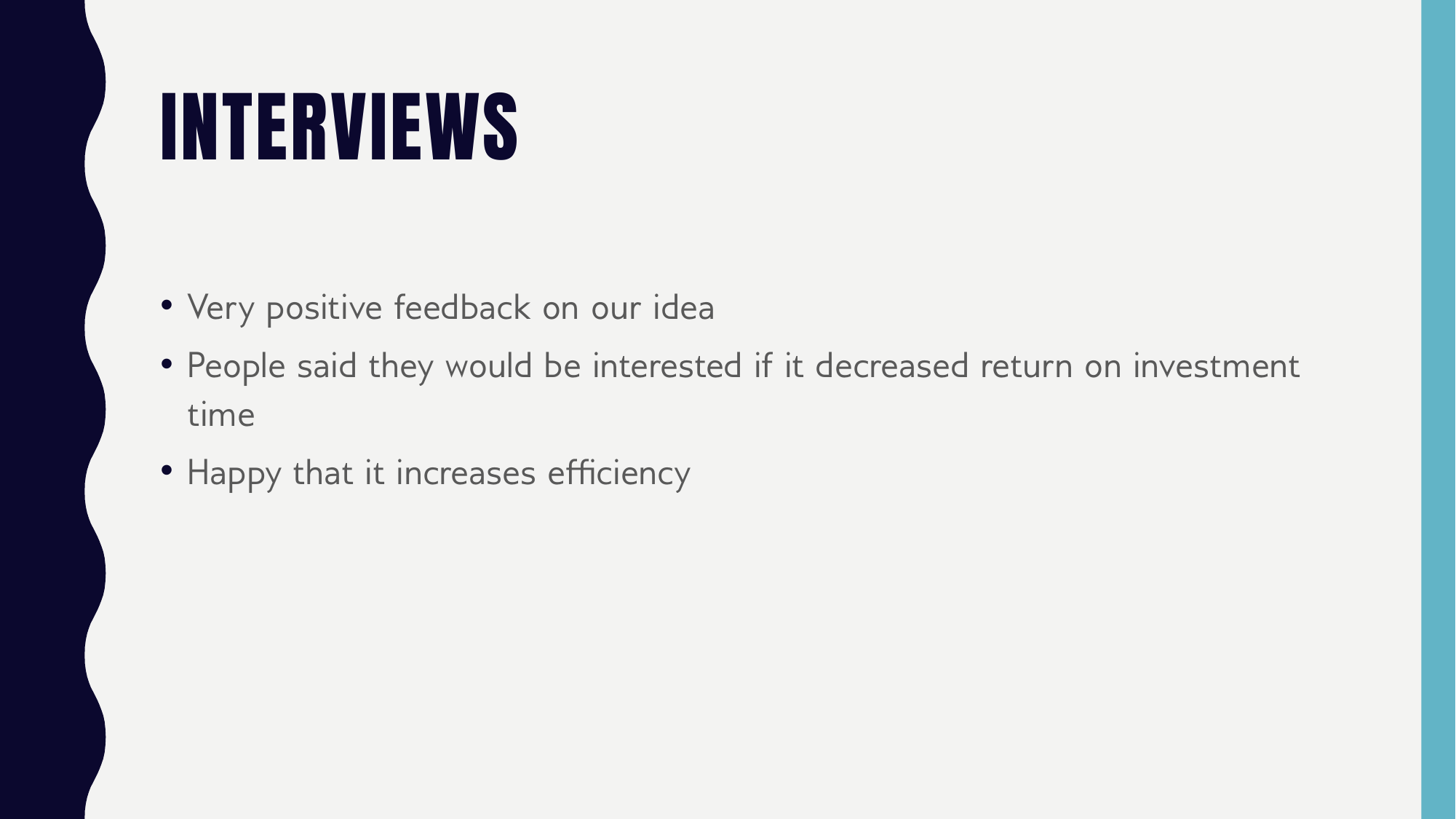

# Interviews
Very positive feedback on our idea
People said they would be interested if it decreased return on investment time
Happy that it increases efficiency